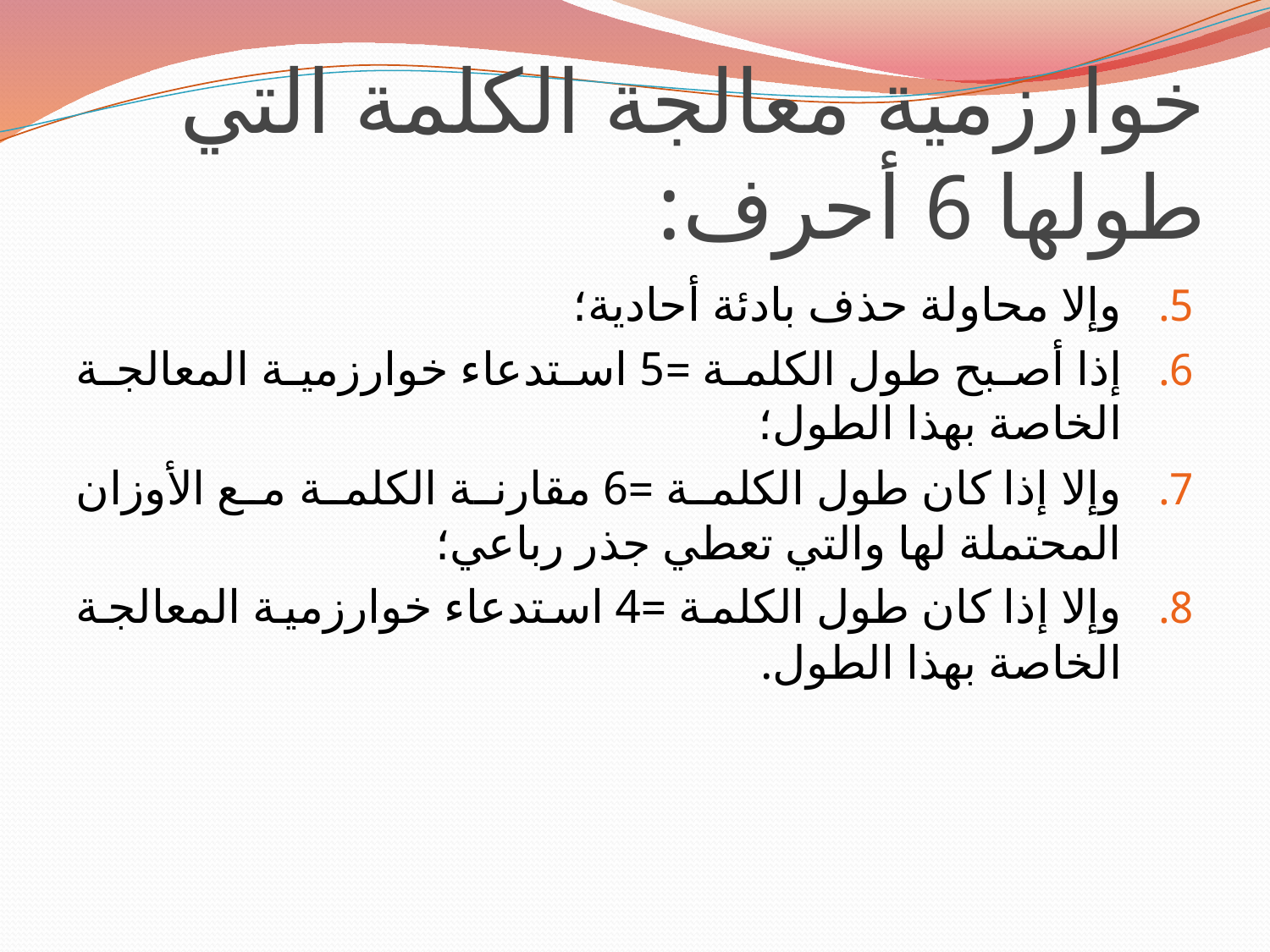

# خوارزمية معالجة الكلمة التي طولها 6 أحرف:
وإلا محاولة حذف بادئة أحادية؛
إذا أصبح طول الكلمة =5 استدعاء خوارزمية المعالجة الخاصة بهذا الطول؛
وإلا إذا كان طول الكلمة =6 مقارنة الكلمة مع الأوزان المحتملة لها والتي تعطي جذر رباعي؛
وإلا إذا كان طول الكلمة =4 استدعاء خوارزمية المعالجة الخاصة بهذا الطول.